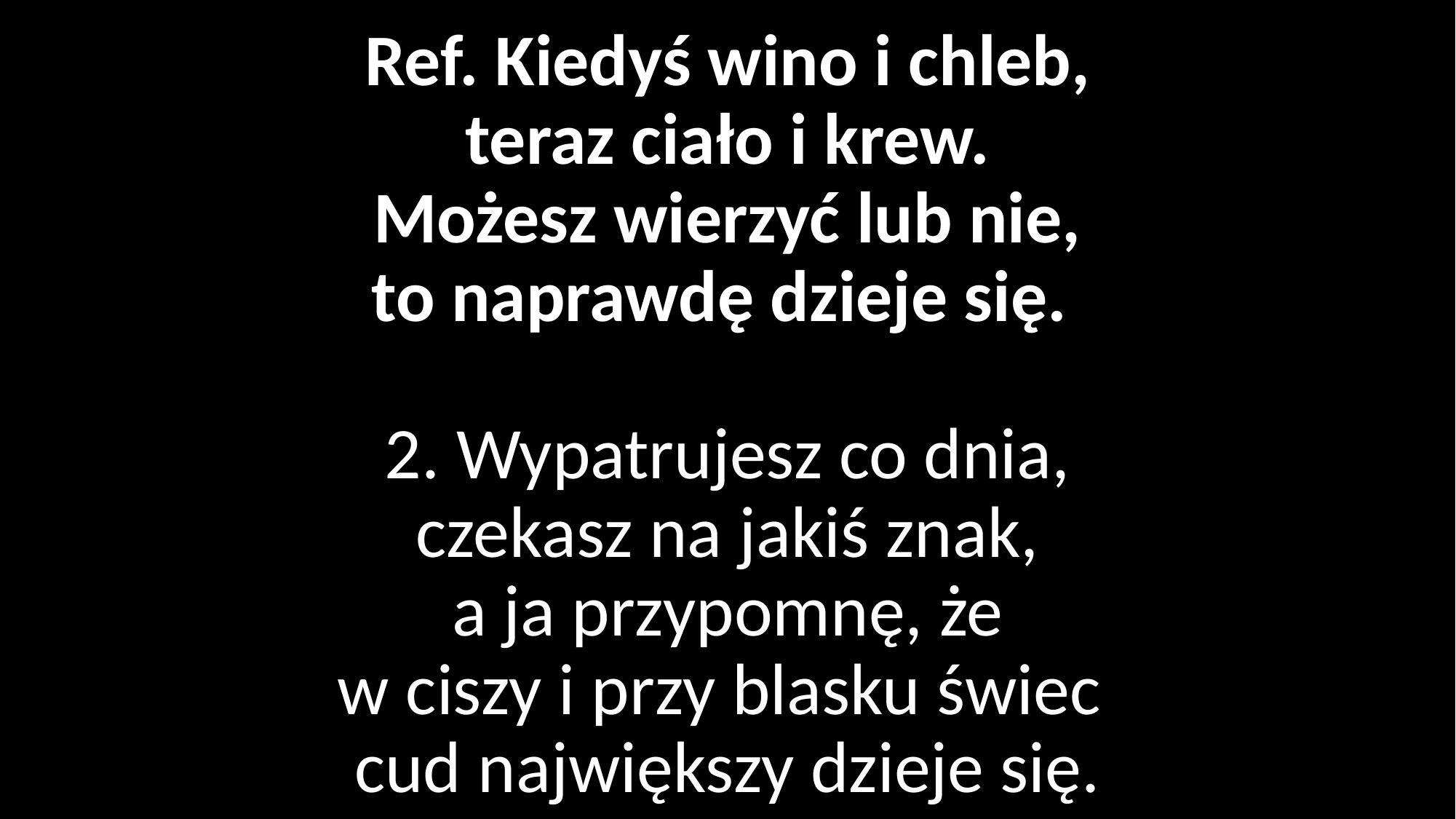

# Ref. Kiedyś wino i chleb, teraz ciało i krew. Możesz wierzyć lub nie, to naprawdę dzieje się. 2. Wypatrujesz co dnia, czekasz na jakiś znak, a ja przypomnę, że w ciszy i przy blasku świec cud największy dzieje się.